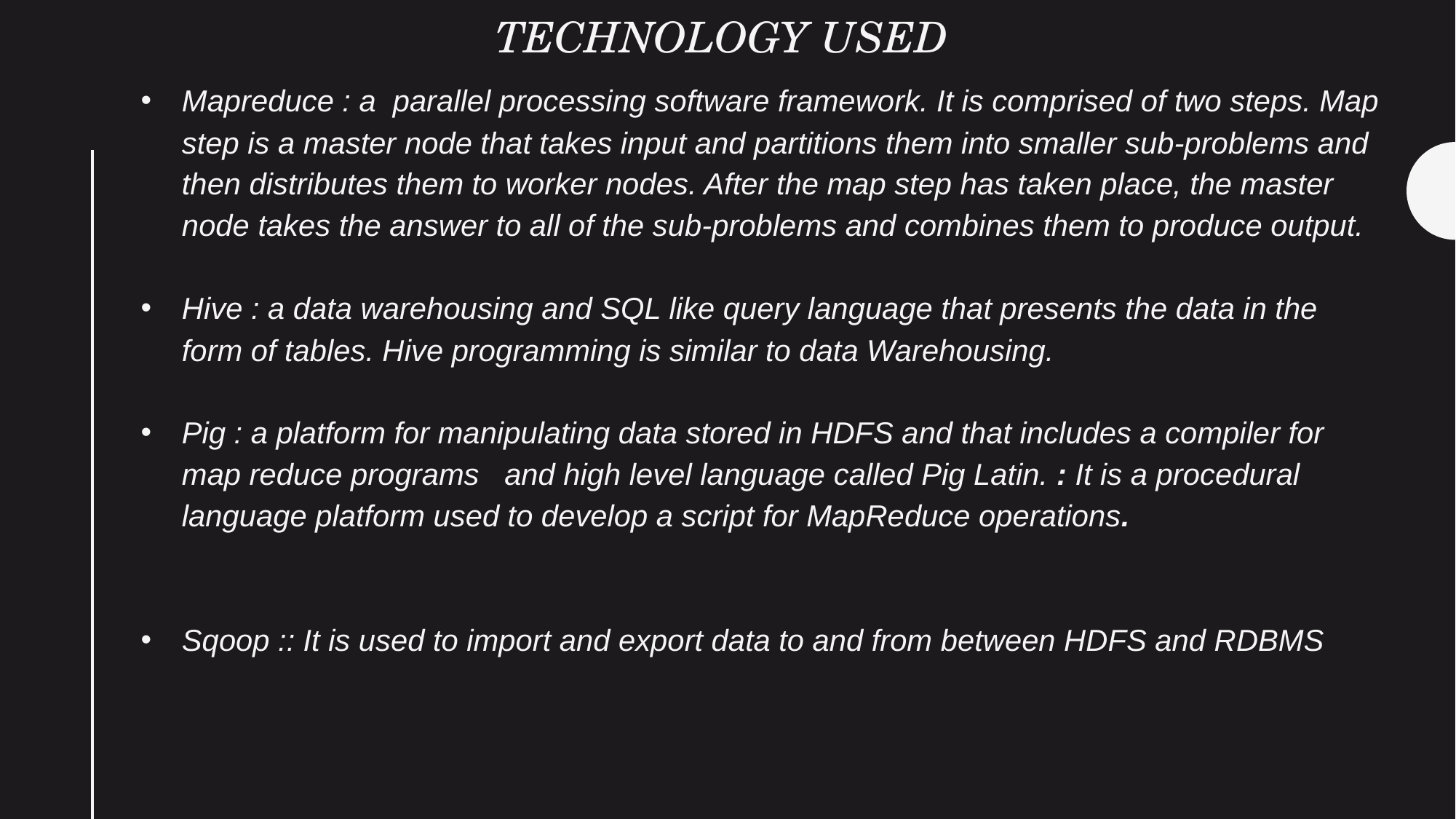

# Technology used
Mapreduce : a  parallel processing software framework. It is comprised of two steps. Map step is a master node that takes input and partitions them into smaller sub-problems and then distributes them to worker nodes. After the map step has taken place, the master node takes the answer to all of the sub-problems and combines them to produce output.

Hive : a data warehousing and SQL like query language that presents the data in the form of tables. Hive programming is similar to data Warehousing.

Pig : a platform for manipulating data stored in HDFS and that includes a compiler for map reduce programs   and high level language called Pig Latin. : It is a procedural language platform used to develop a script for MapReduce operations.

Sqoop :: It is used to import and export data to and from between HDFS and RDBMS